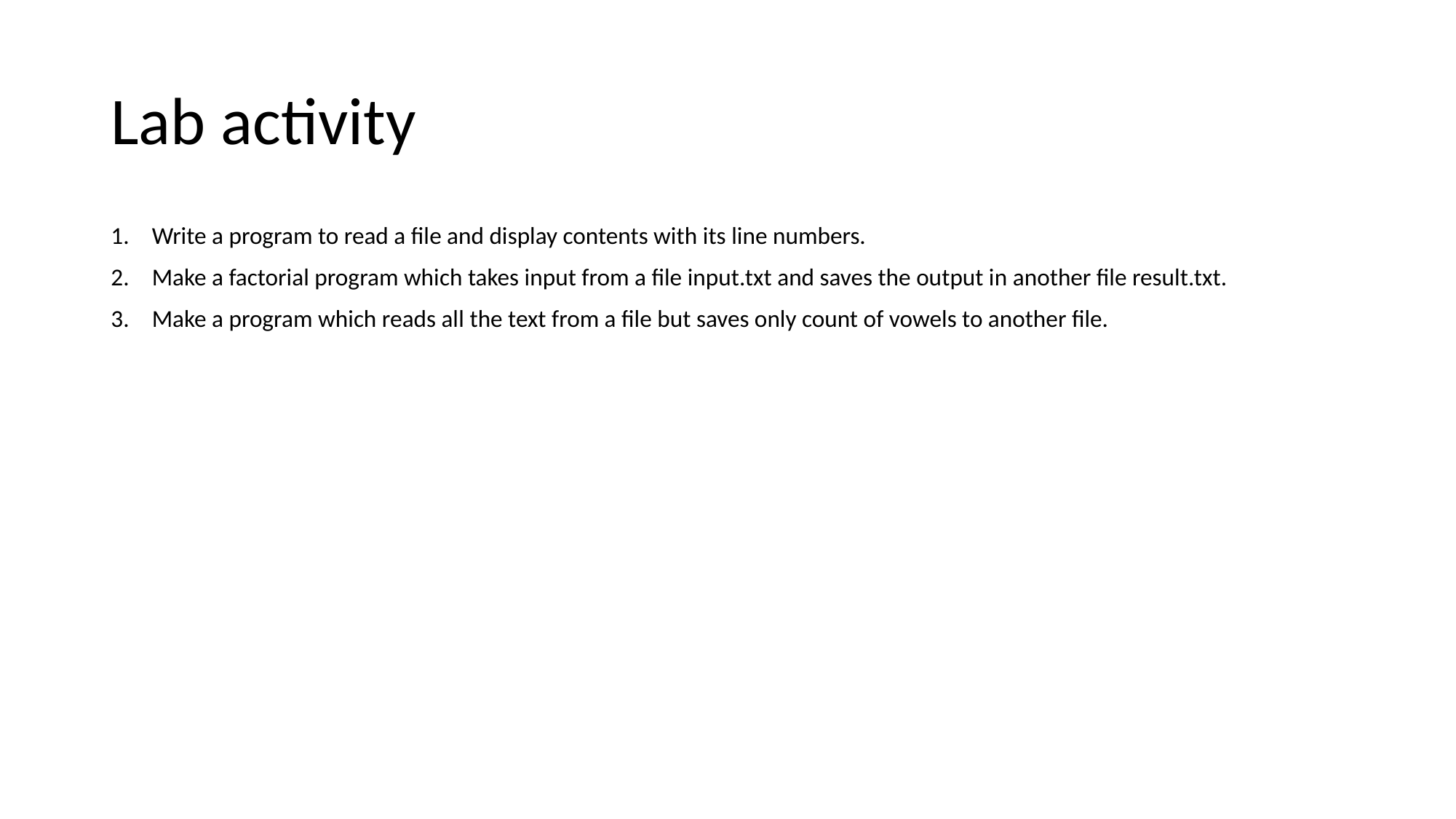

# Lab activity
Write a program to read a file and display contents with its line numbers.
Make a factorial program which takes input from a file input.txt and saves the output in another file result.txt.
Make a program which reads all the text from a file but saves only count of vowels to another file.